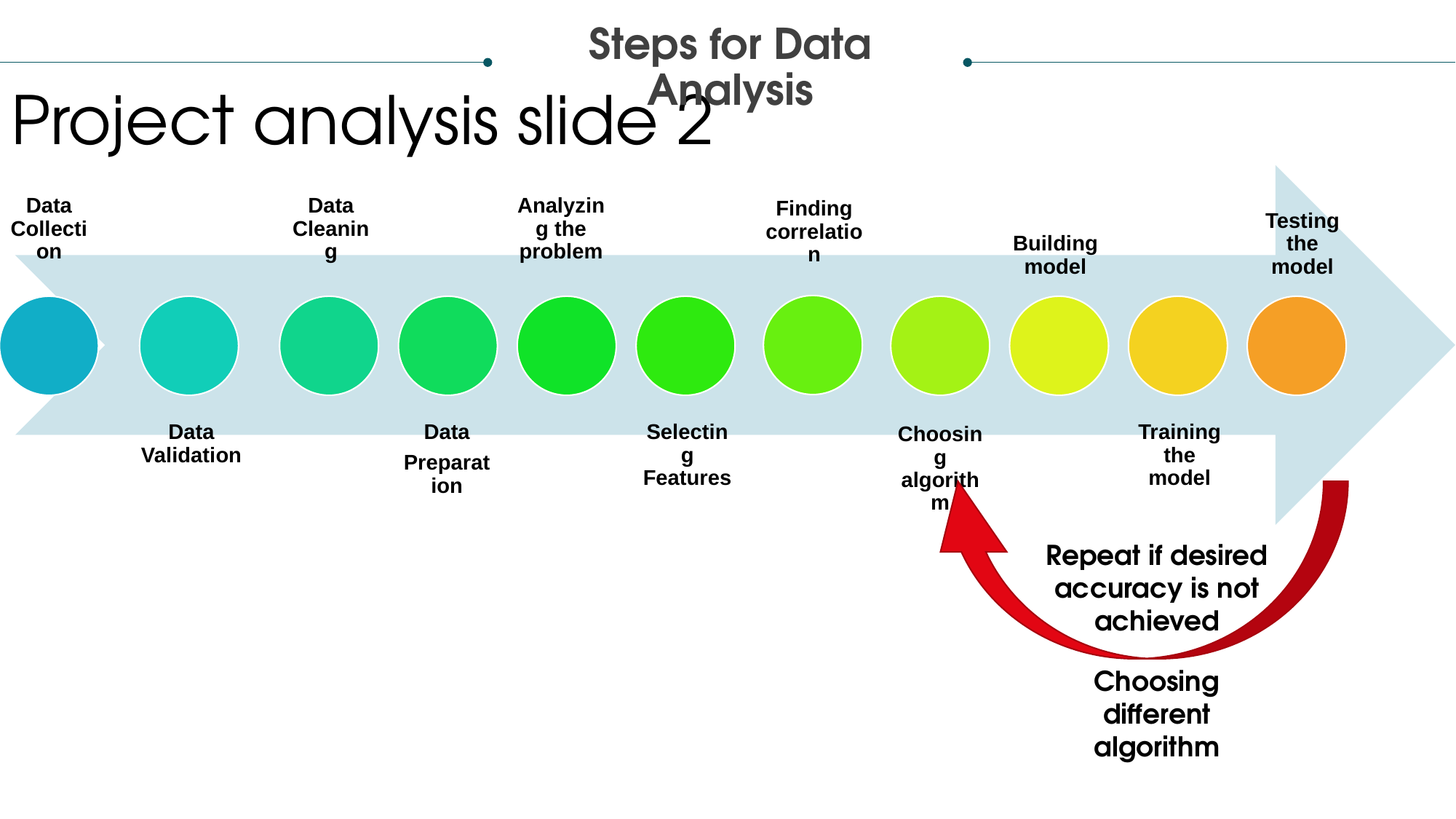

Data Collection
Data Validation
Data Cleaning
Data
Preparation
Analyzing the problem
Selecting Features
Finding correlation
Choosing algorithm
Building model
Training the model
Testing the model
Steps for Data Analysis
Project analysis slide 2

Repeat if desired accuracy is not achieved
Choosing different algorithm